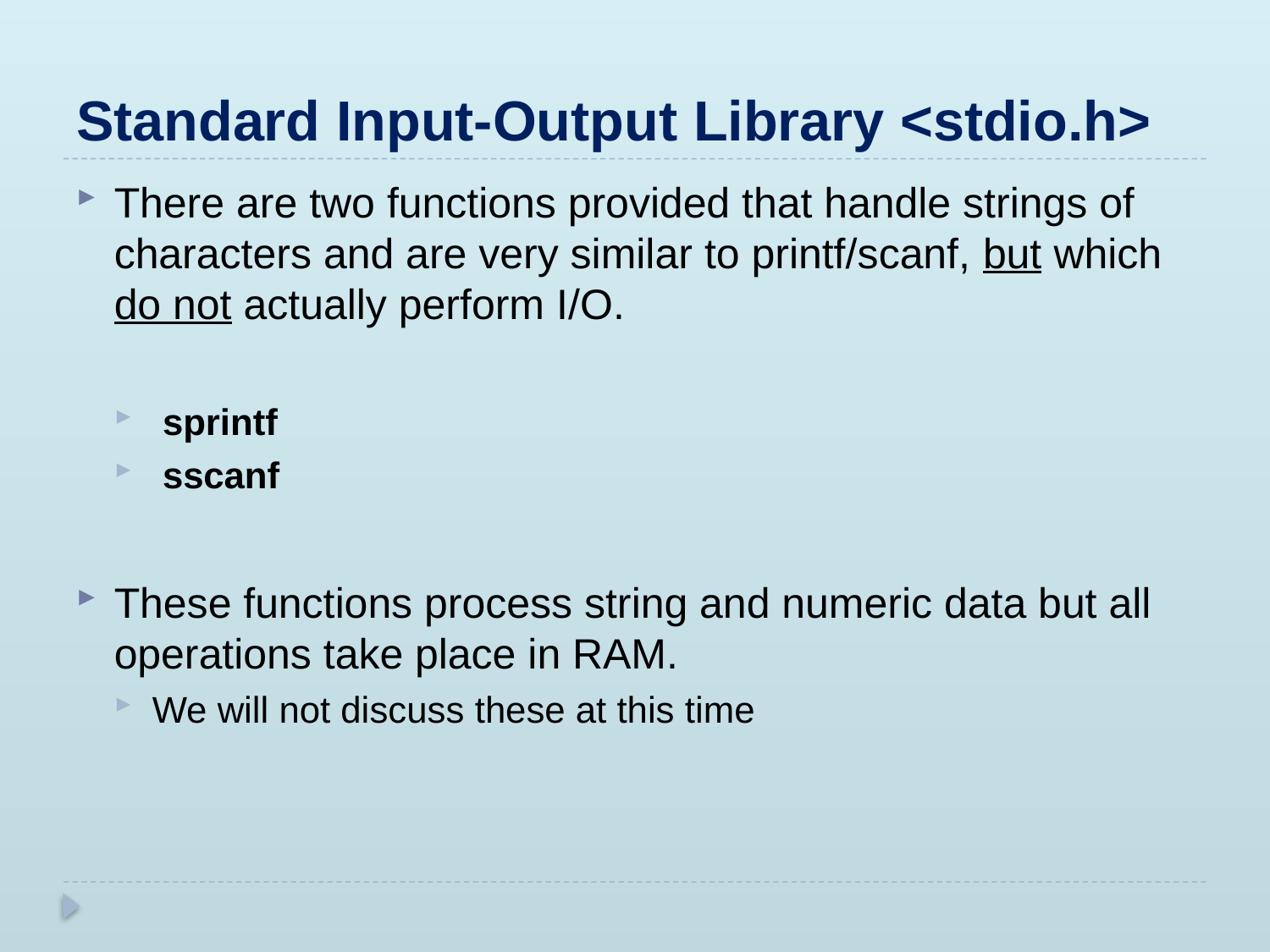

# Standard Input-Output Library <stdio.h>
There are two functions provided that handle strings of characters and are very similar to printf/scanf, but which do not actually perform I/O.

 sprintf
 sscanf

These functions process string and numeric data but all operations take place in RAM.
We will not discuss these at this time